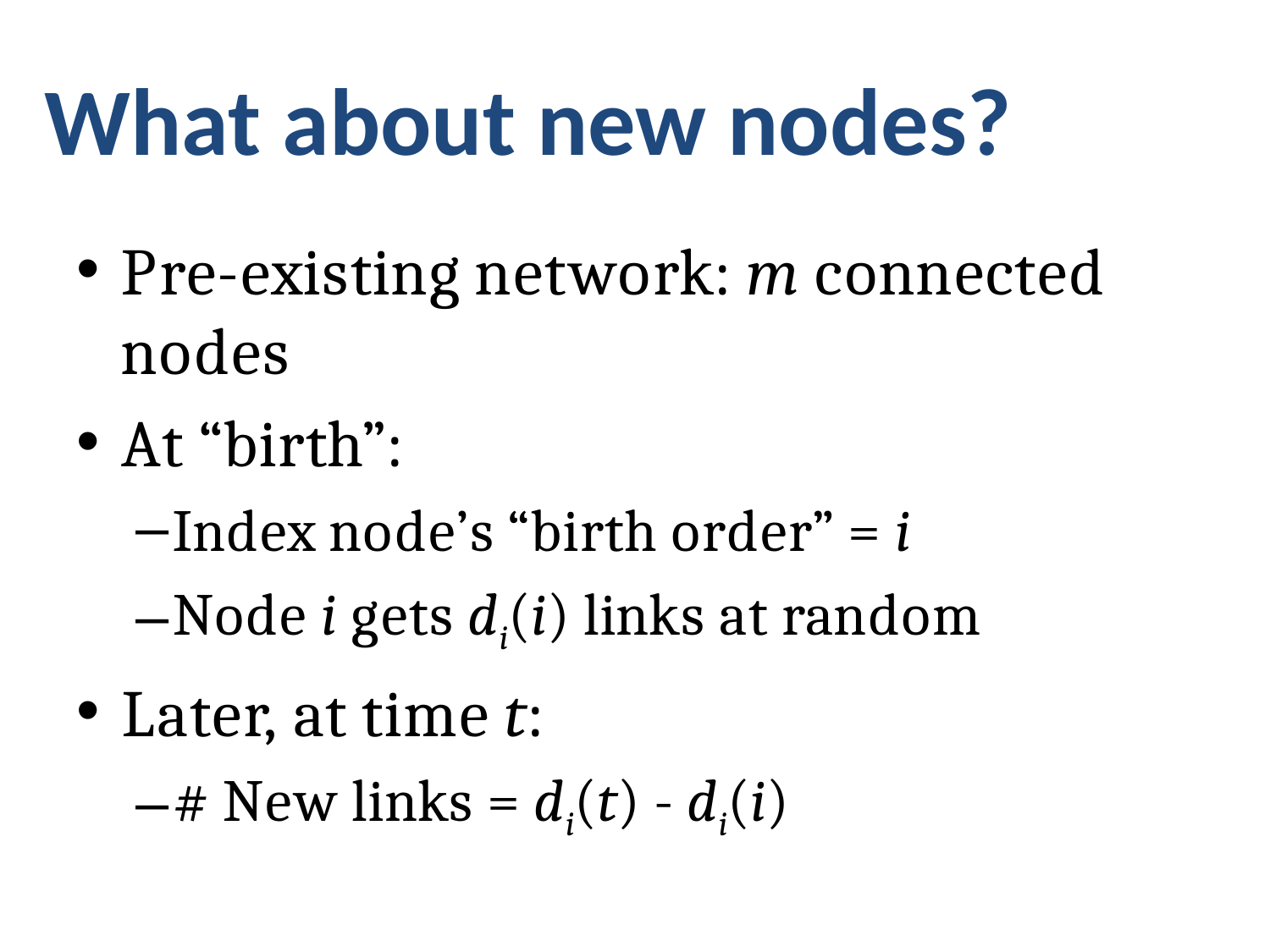

# What about new nodes?
Pre-existing network: m connected nodes
At “birth”:
Index node’s “birth order” = i
Node i gets di(i) links at random
Later, at time t:
# New links = di(t) - di(i)